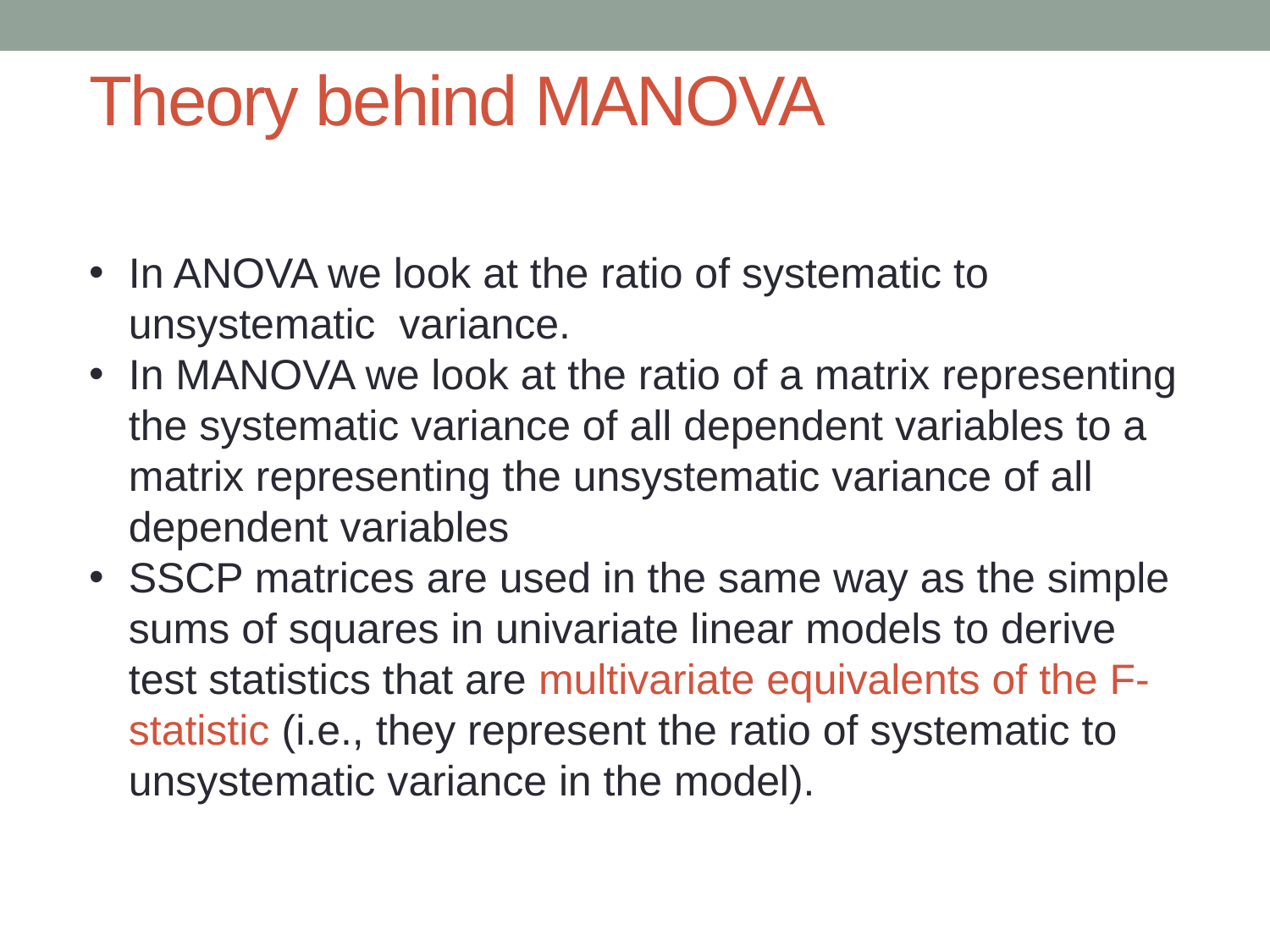

# Theory behind MANOVA
In ANOVA we look at the ratio of systematic to unsystematic  variance.
In MANOVA we look at the ratio of a matrix representing the systematic variance of all dependent variables to a matrix representing the unsystematic variance of all dependent variables
SSCP matrices are used in the same way as the simple sums of squares in univariate linear models to derive test statistics that are multivariate equivalents of the F-statistic (i.e., they represent the ratio of systematic to unsystematic variance in the model).
Slide 7